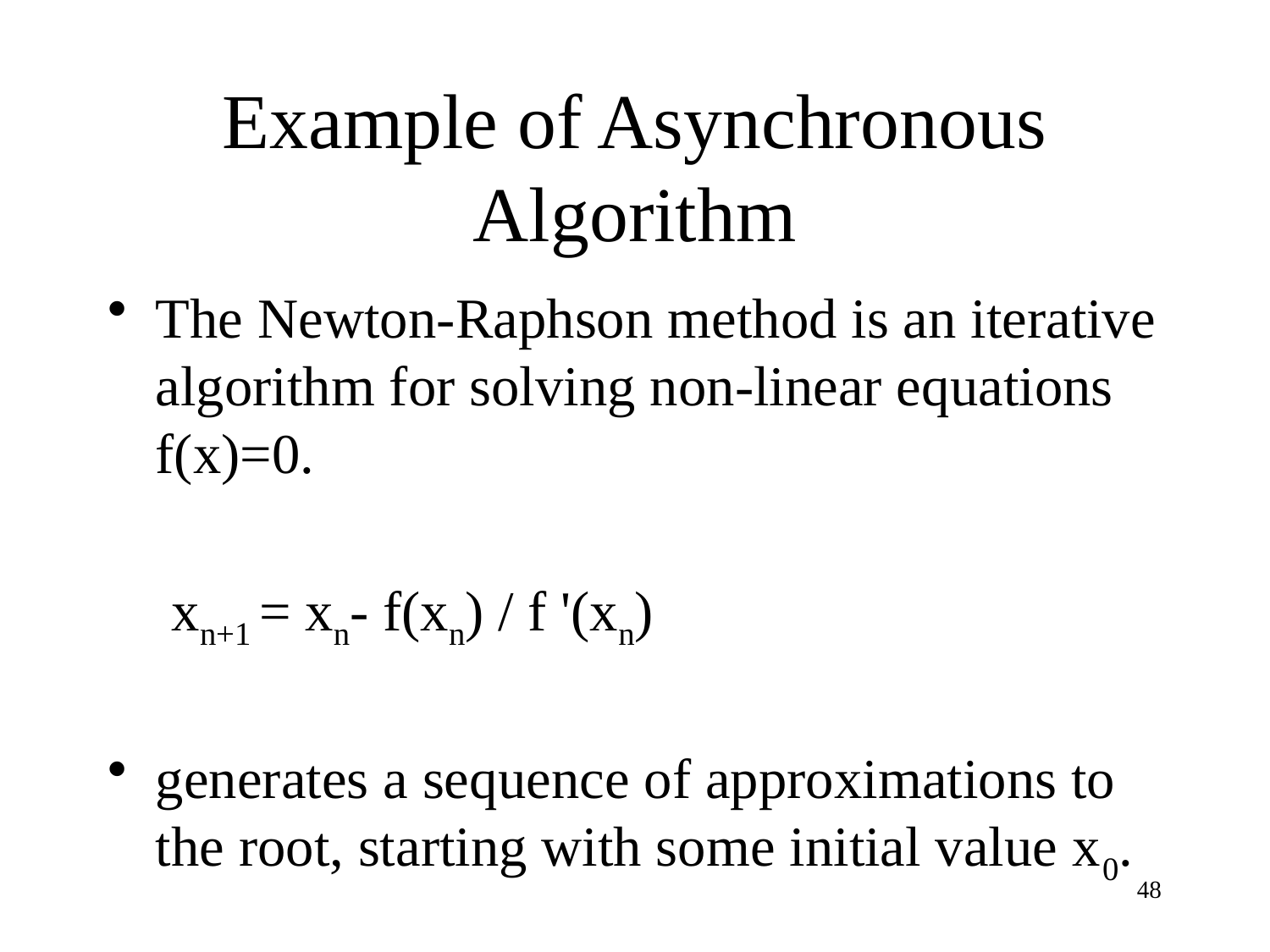

# Example of Asynchronous Algorithm
The Newton-Raphson method is an iterative algorithm for solving non-linear equations f(x)=0.

xn+1 = xn- f(xn) / f '(xn)

generates a sequence of approximations to the root, starting with some initial value x0.
48